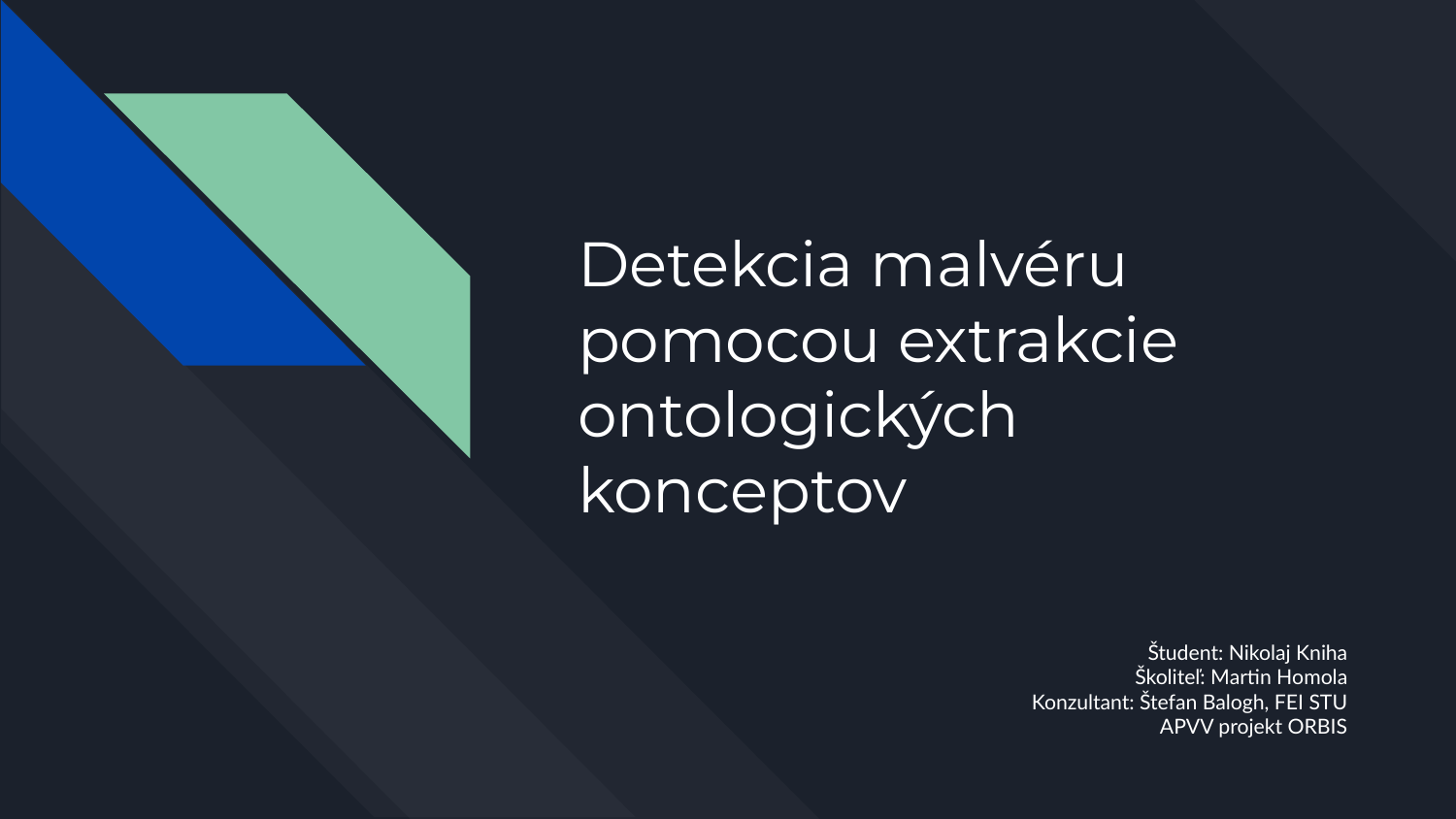

# Detekcia malvéru pomocou extrakcie ontologických konceptov
Študent: Nikolaj Kniha
Školiteľ: Martin Homola
Konzultant: Štefan Balogh, FEI STU
APVV projekt ORBIS